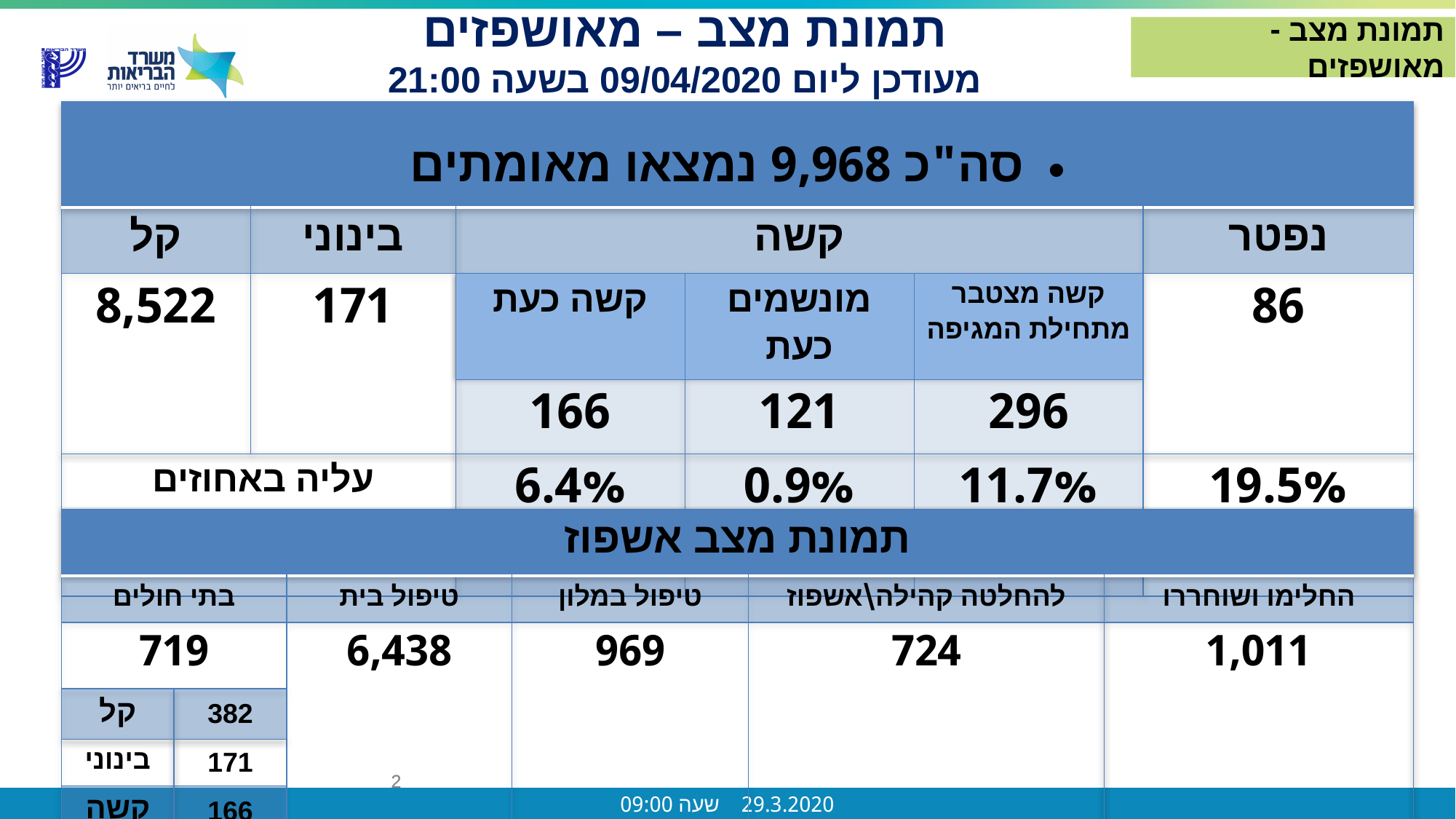

תמונת מצב – מאושפזים
מעודכן ליום 09/04/2020 בשעה 21:00
תמונת מצב - מאושפזים

| סה"כ 9,968 נמצאו מאומתים |  |  |  |  |  |
| --- | --- | --- | --- | --- | --- |
| קל | בינוני | קשה |  |  | נפטר |
| 8,522 | 171 | קשה כעת | מונשמים כעת | קשה מצטבר מתחילת המגיפה | 86 |
|  |  | 166 | 121 | 296 |  |
| עליה באחוזים ב 24 שעות |  | 6.4% | 0.9% | 11.7% | 19.5% |
| תמונת מצב אשפוז |  |  |  |  |  |
| --- | --- | --- | --- | --- | --- |
| בתי חולים |  | טיפול בית | טיפול במלון | להחלטה קהילה\אשפוז | החלימו ושוחררו |
| 719 |  | 6,438 | 969 | 724 | 1,011 |
| קל | 382 |  |  |  |  |
| בינוני | 171 |  |  |  |  |
| קשה | 166 |  |  |  |  |
2
2